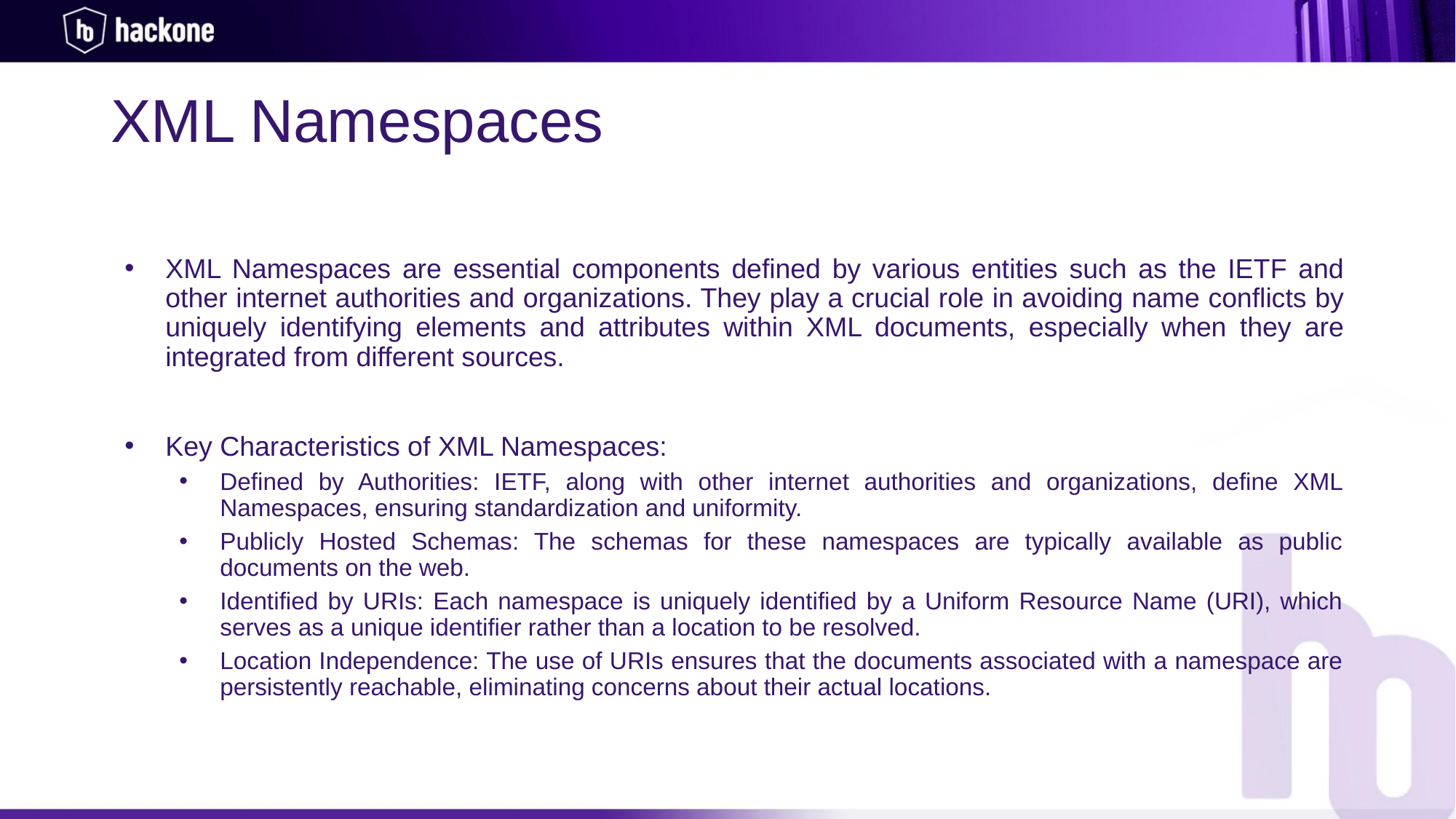

# XML Namespaces
XML Namespaces are essential components defined by various entities such as the IETF and other internet authorities and organizations. They play a crucial role in avoiding name conflicts by uniquely identifying elements and attributes within XML documents, especially when they are integrated from different sources.

Key Characteristics of XML Namespaces:
Defined by Authorities: IETF, along with other internet authorities and organizations, define XML Namespaces, ensuring standardization and uniformity.
Publicly Hosted Schemas: The schemas for these namespaces are typically available as public documents on the web.
Identified by URIs: Each namespace is uniquely identified by a Uniform Resource Name (URI), which serves as a unique identifier rather than a location to be resolved.
Location Independence: The use of URIs ensures that the documents associated with a namespace are persistently reachable, eliminating concerns about their actual locations.